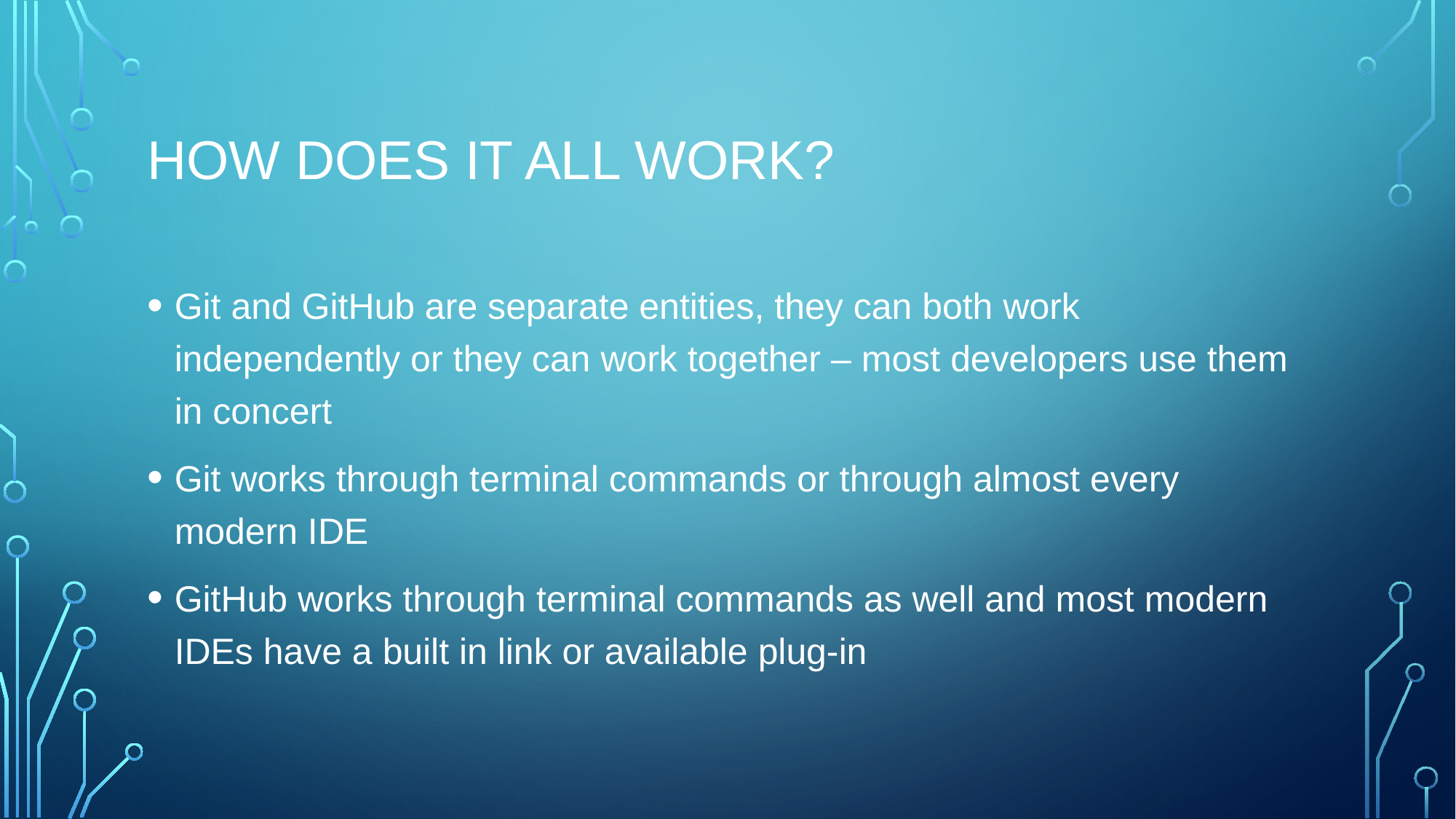

# How does it all work?
Git and GitHub are separate entities, they can both work independently or they can work together – most developers use them in concert
Git works through terminal commands or through almost every modern IDE
GitHub works through terminal commands as well and most modern IDEs have a built in link or available plug-in